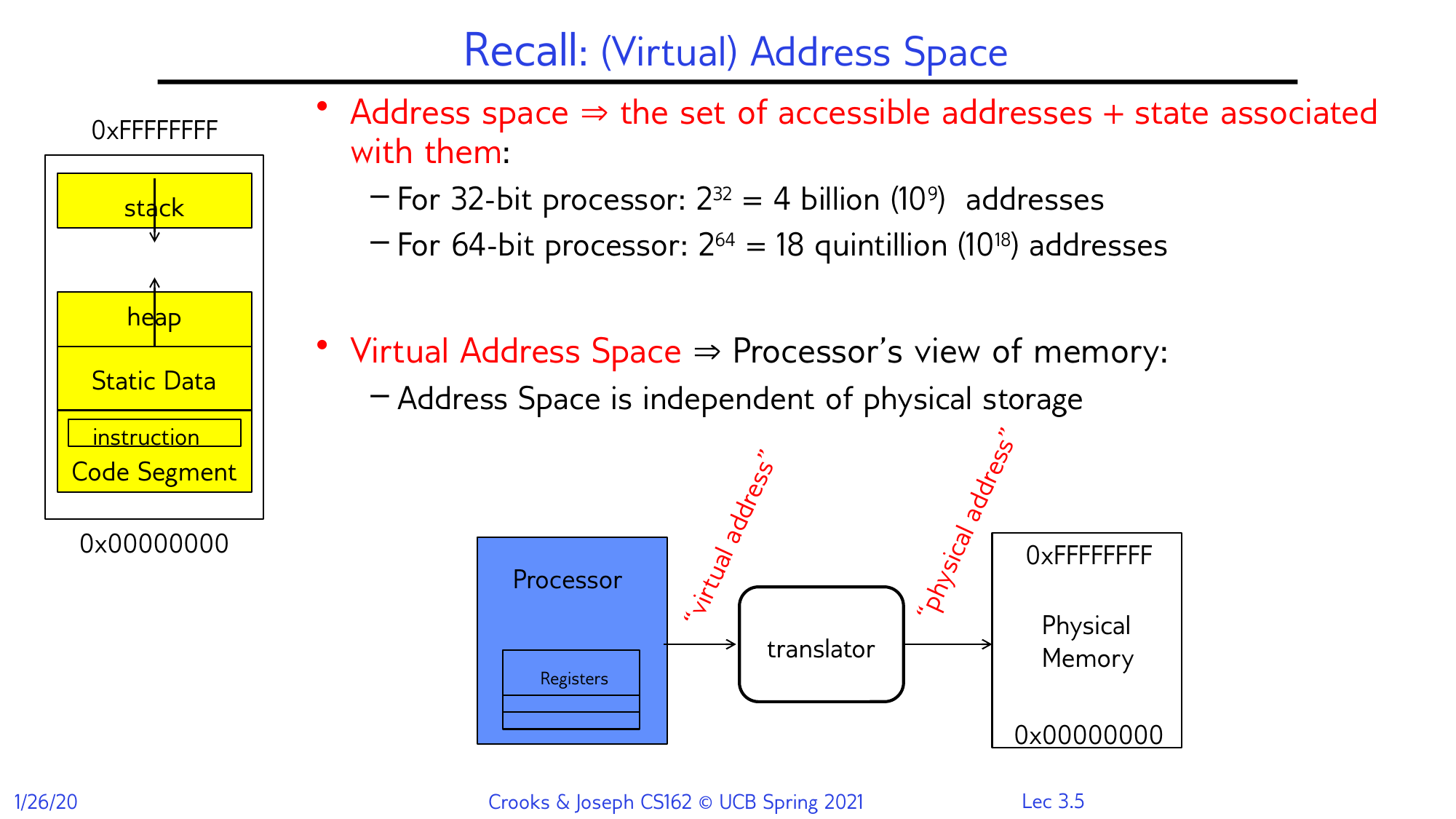

# Recall: (Virtual) Address Space
Address space ⇒ the set of accessible addresses + state associated with them:
For 32-bit processor: 232 = 4 billion (109)  addresses
For 64-bit processor: 264 = 18 quintillion (1018) addresses

Virtual Address Space ⇒ Processor’s view of memory:
Address Space is independent of physical storage

0xFFFFFFFF

stack

heap

Static Data

instruction

Code Segment
0x00000000
“physical address”
“virtual address”
0xFFFFFFFF

Processor

translator
Physical
Memory

Registers

0x00000000